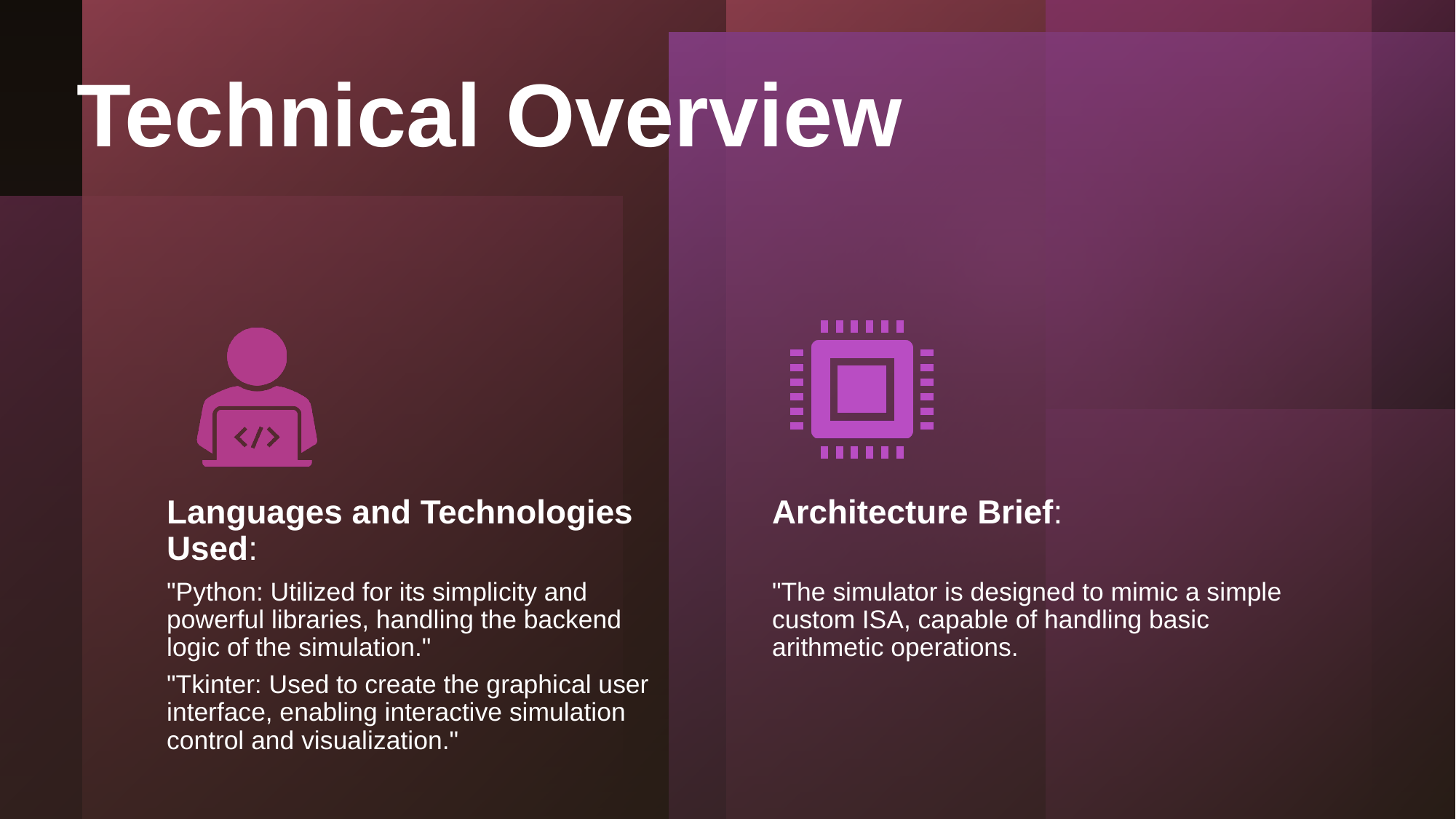

# Technical Overview
Languages and Technologies Used:
"Python: Utilized for its simplicity and powerful libraries, handling the backend logic of the simulation."
"Tkinter: Used to create the graphical user interface, enabling interactive simulation control and visualization."
Architecture Brief:
"The simulator is designed to mimic a simple custom ISA, capable of handling basic arithmetic operations.